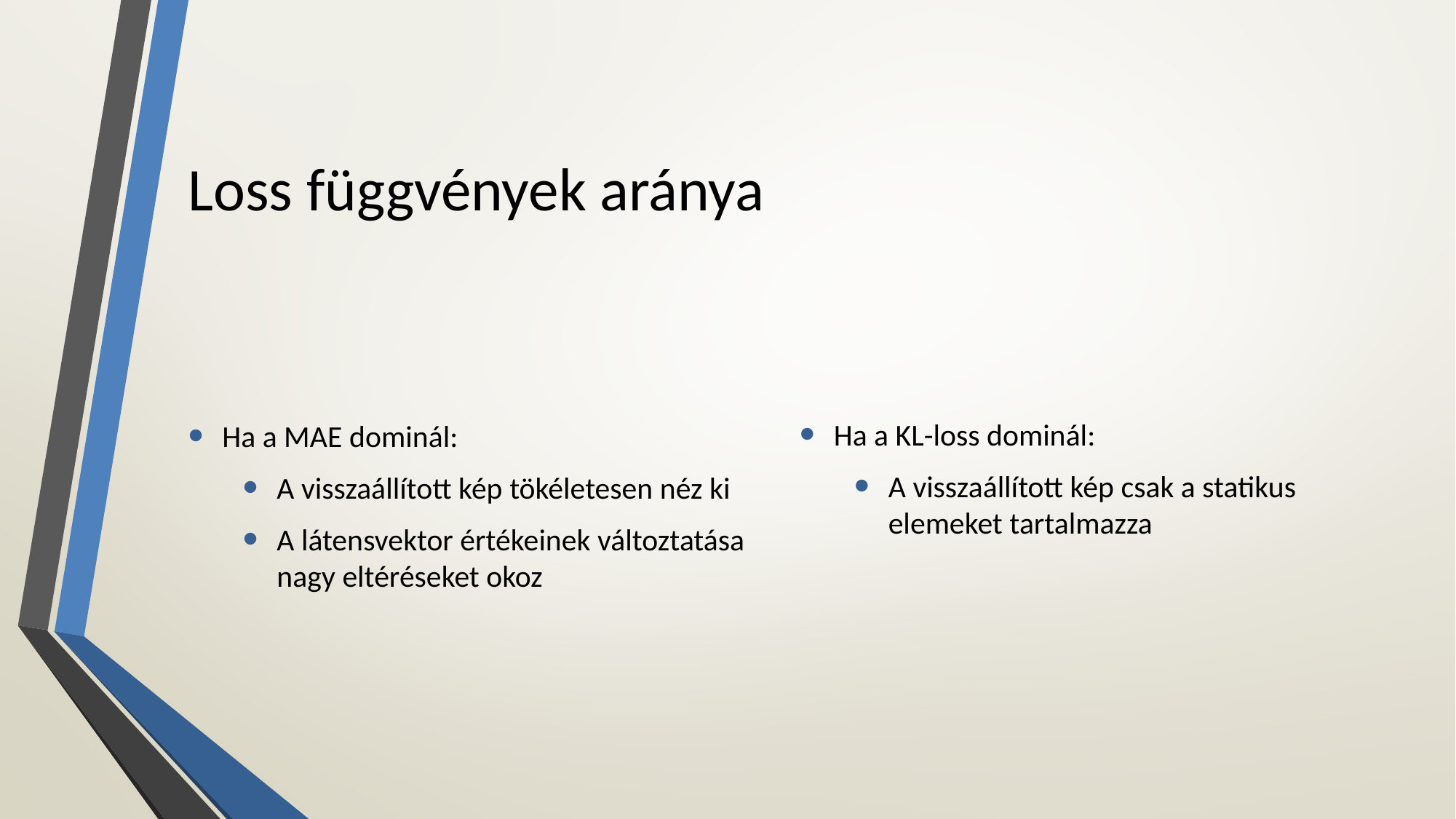

# Loss függvények aránya
Ha a KL-loss dominál:
A visszaállított kép csak a statikus elemeket tartalmazza
Ha a MAE dominál:
A visszaállított kép tökéletesen néz ki
A látensvektor értékeinek változtatása nagy eltéréseket okoz